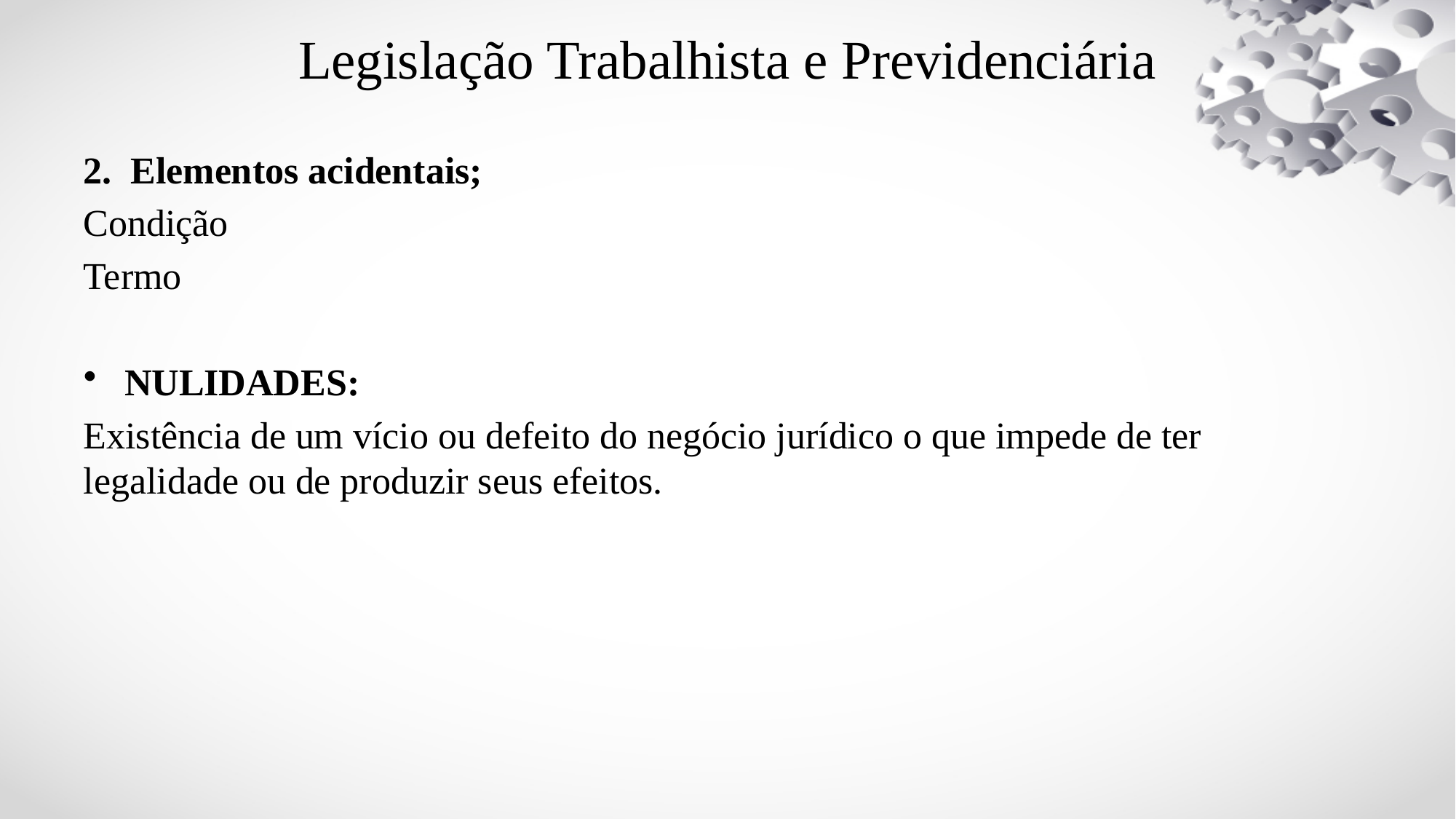

# Legislação Trabalhista e Previdenciária
2.  Elementos acidentais;
Condição
Termo

NULIDADES:
Existência de um vício ou defeito do negócio jurídico o que impede de ter legalidade ou de produzir seus efeitos.